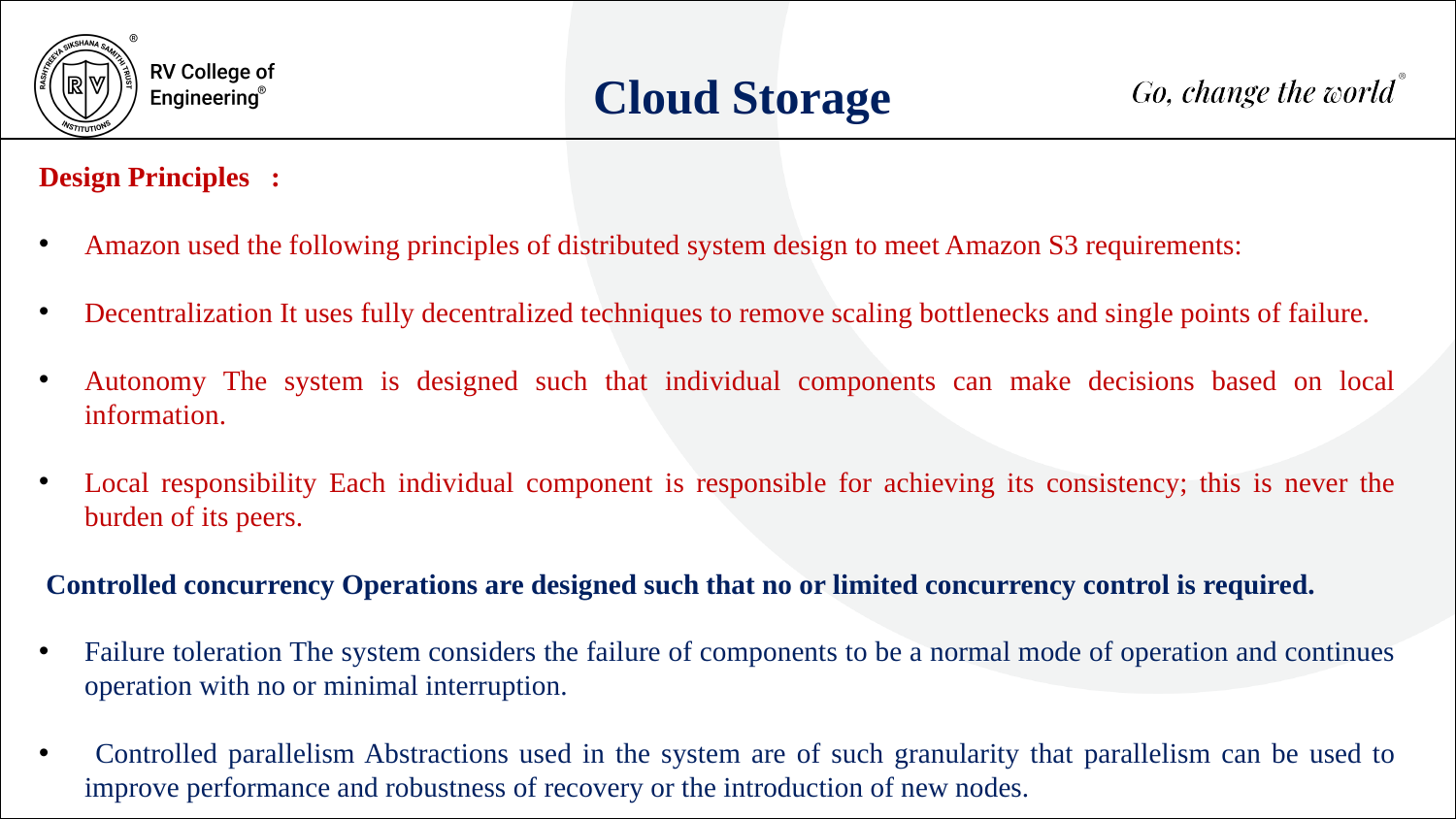

Cloud Storage

Design Principles   :

Amazon used the following principles of distributed system design to meet Amazon S3 requirements:

Decentralization It uses fully decentralized techniques to remove scaling bottlenecks and single points of failure.

Autonomy The system is designed such that individual components can make decisions based on local information.

Local responsibility Each individual component is responsible for achieving its consistency; this is never the burden of its peers.

 Controlled concurrency Operations are designed such that no or limited concurrency control is required.

Failure toleration The system considers the failure of components to be a normal mode of operation and continues operation with no or minimal interruption.

 Controlled parallelism Abstractions used in the system are of such granularity that parallelism can be used to improve performance and robustness of recovery or the introduction of new nodes.